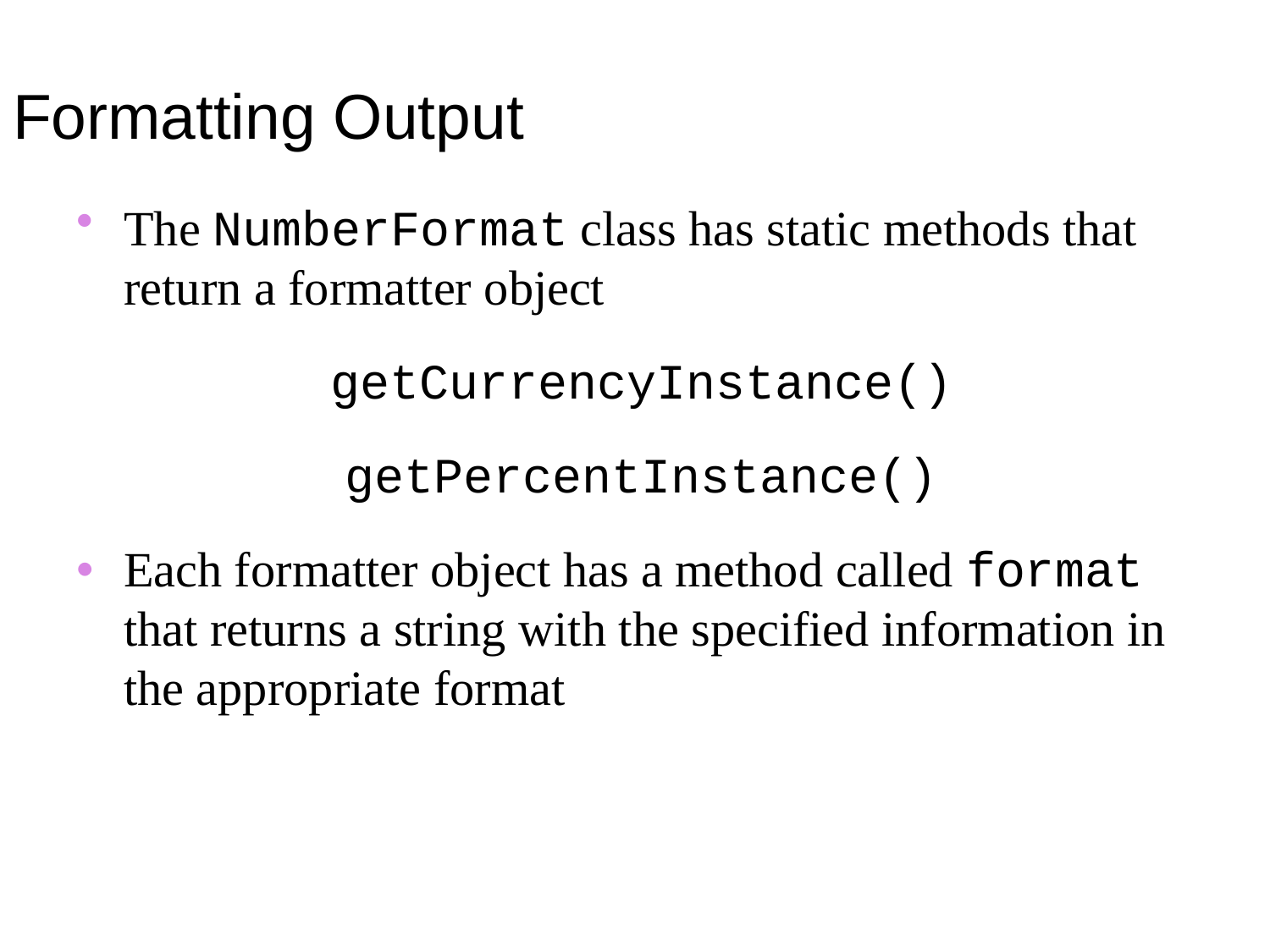

Formatting Output
The NumberFormat class has static methods that return a formatter object
getCurrencyInstance()
getPercentInstance()
Each formatter object has a method called format that returns a string with the specified information in the appropriate format